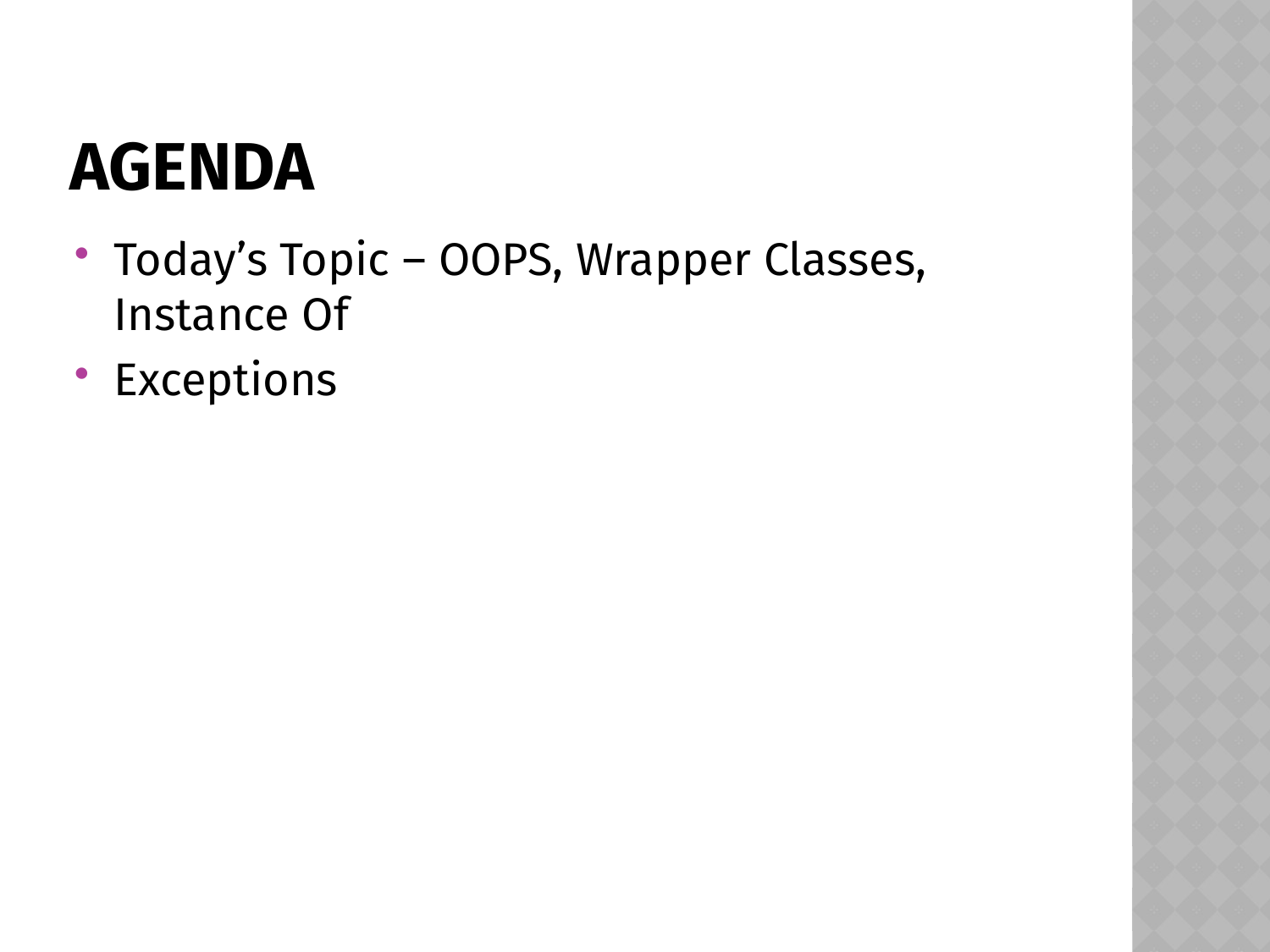

# AGENDA
Today’s Topic – OOPS, Wrapper Classes, Instance Of
Exceptions